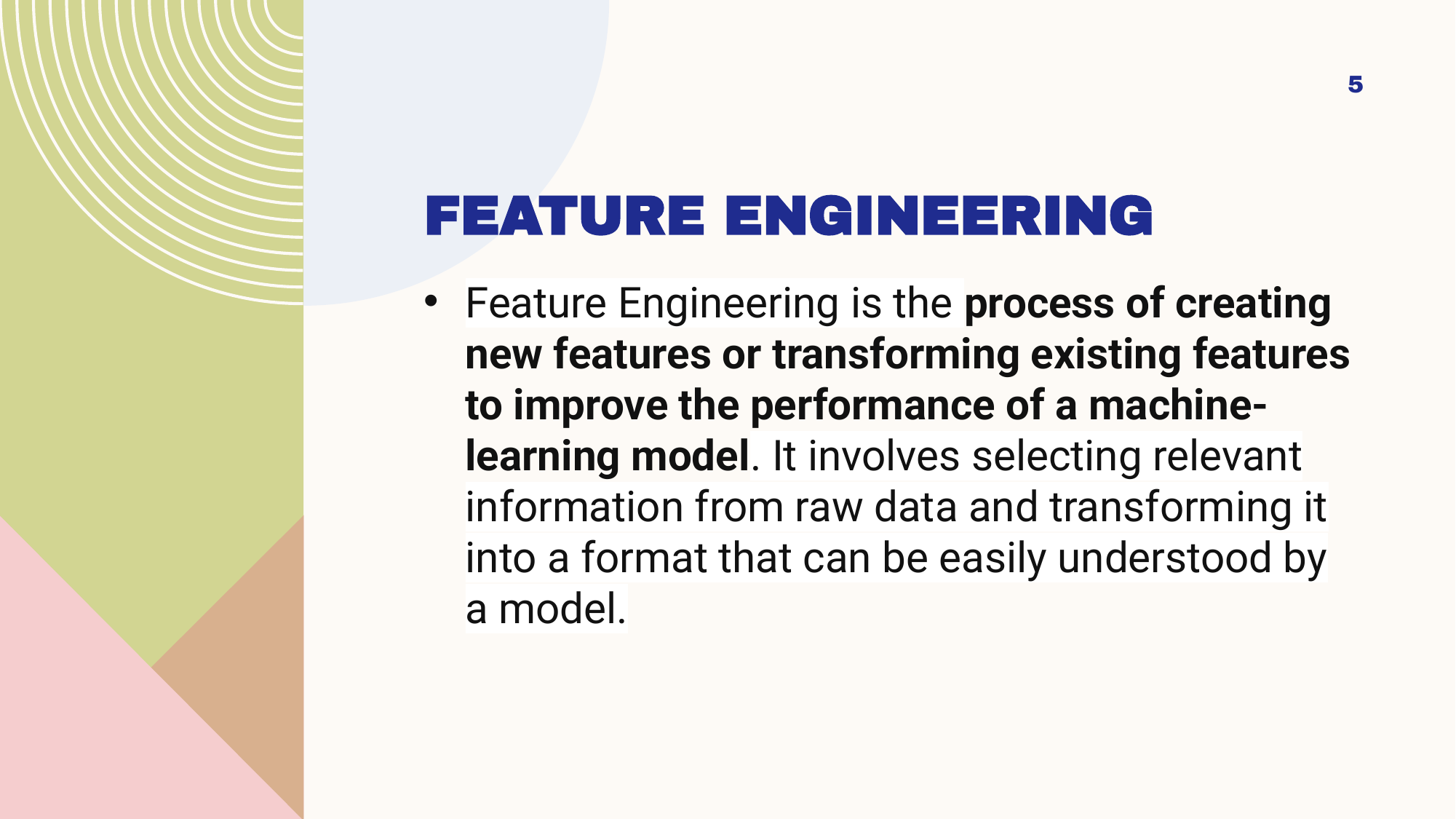

5
# Feature engineering
Feature Engineering is the process of creating new features or transforming existing features to improve the performance of a machine-learning model. It involves selecting relevant information from raw data and transforming it into a format that can be easily understood by a model.